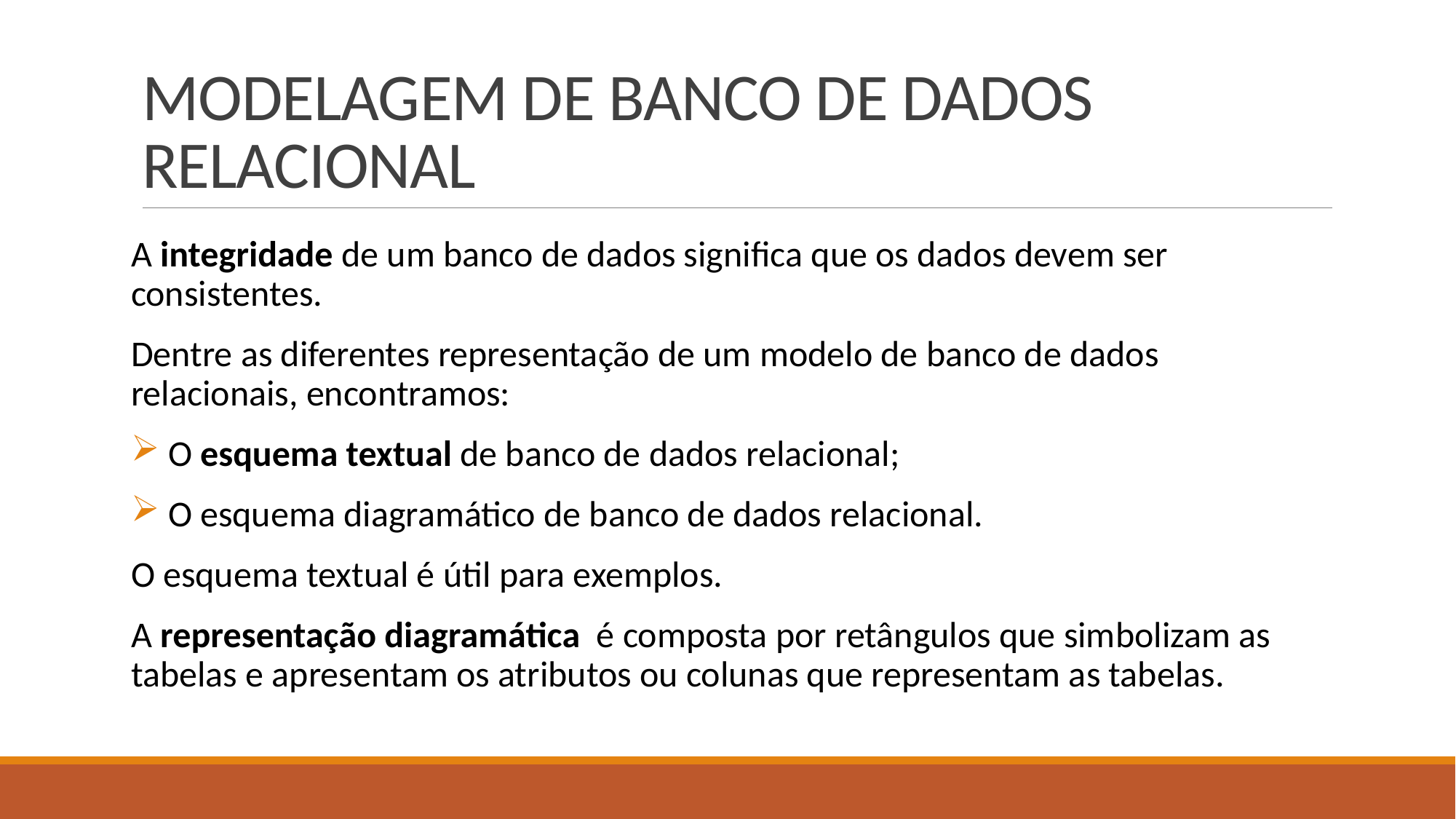

# MODELAGEM DE BANCO DE DADOS RELACIONAL
A integridade de um banco de dados significa que os dados devem ser consistentes.
Dentre as diferentes representação de um modelo de banco de dados relacionais, encontramos:
 O esquema textual de banco de dados relacional;
 O esquema diagramático de banco de dados relacional.
O esquema textual é útil para exemplos.
A representação diagramática  é composta por retângulos que simbolizam as tabelas e apresentam os atributos ou colunas que representam as tabelas.